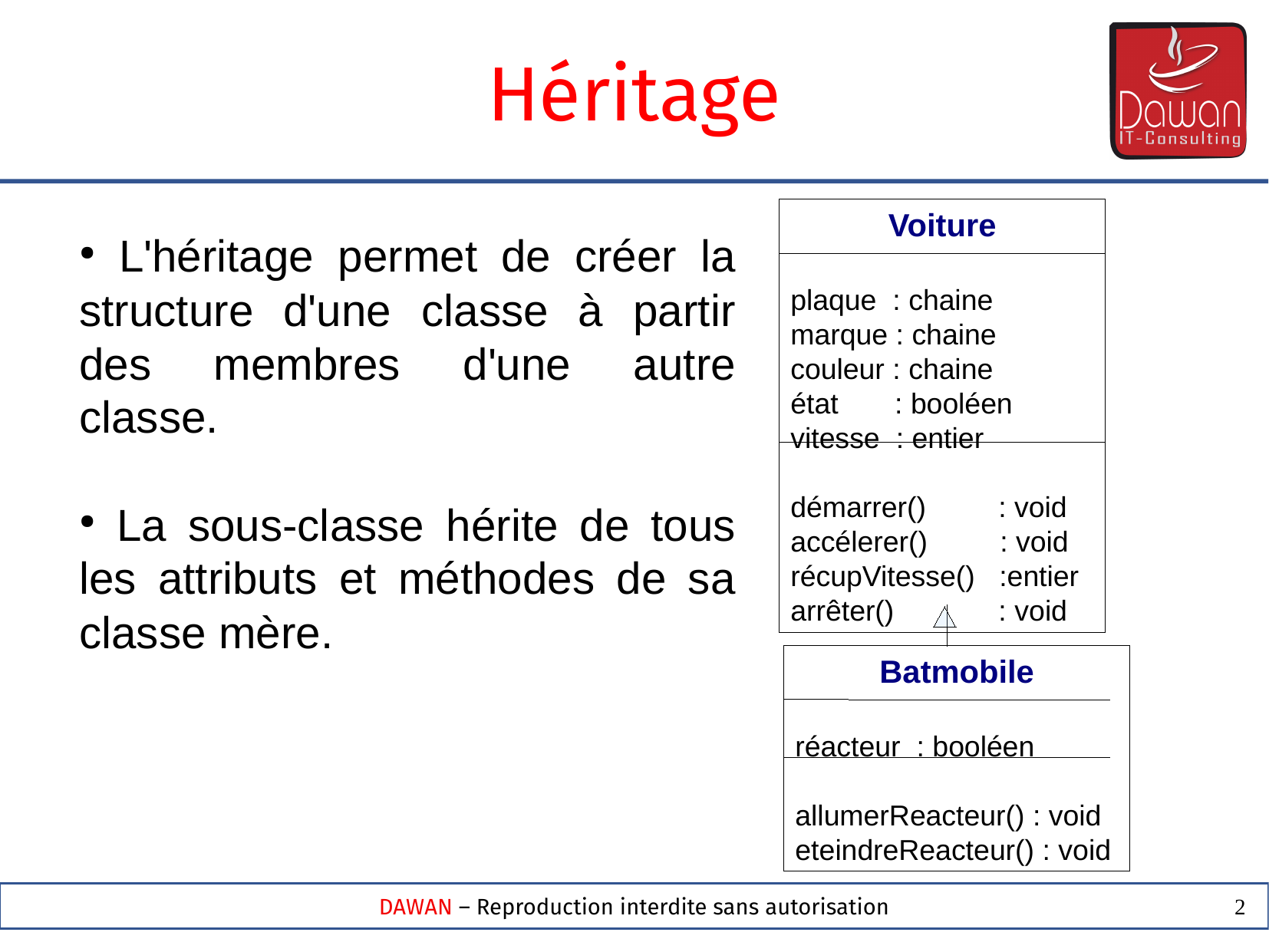

Héritage
Voiture

plaque  : chaine
marque : chaine
couleur : chaine
état       : booléen
vitesse  : entier

démarrer()         : void
accélerer()         : void
récupVitesse()   :entier
arrêter()             : void

Batmobile

réacteur  : booléen

allumerReacteur() : void
eteindreReacteur() : void

 L'héritage permet de créer la structure d'une classe à partir des membres d'une autre classe.

 La sous-classe hérite de tous les attributs et méthodes de sa classe mère.
2